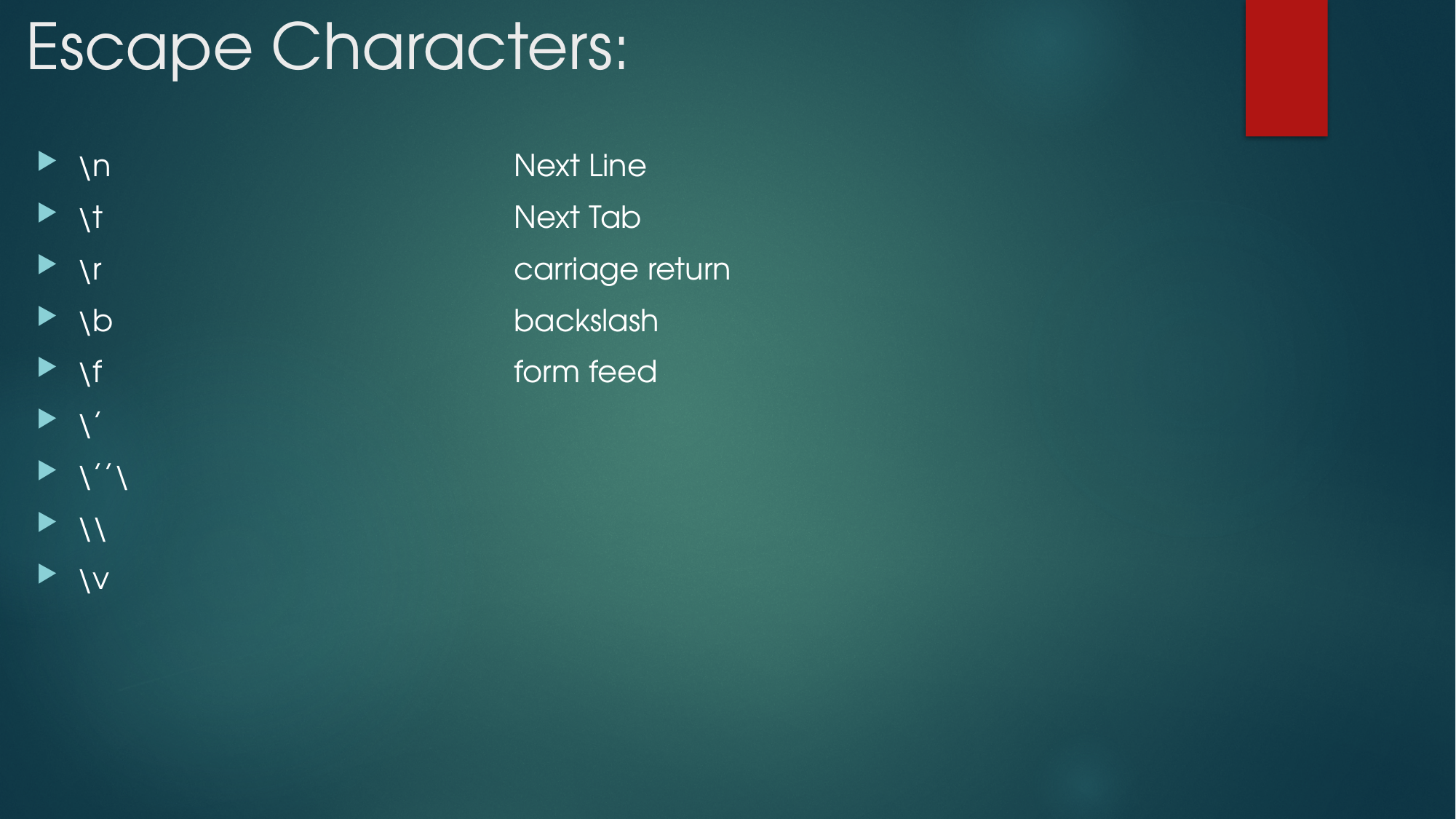

# Escape Characters:
\n 				Next Line
\t				Next Tab
\r				carriage return
\b				backslash
\f				form feed
\’
\’’\
\\
\v